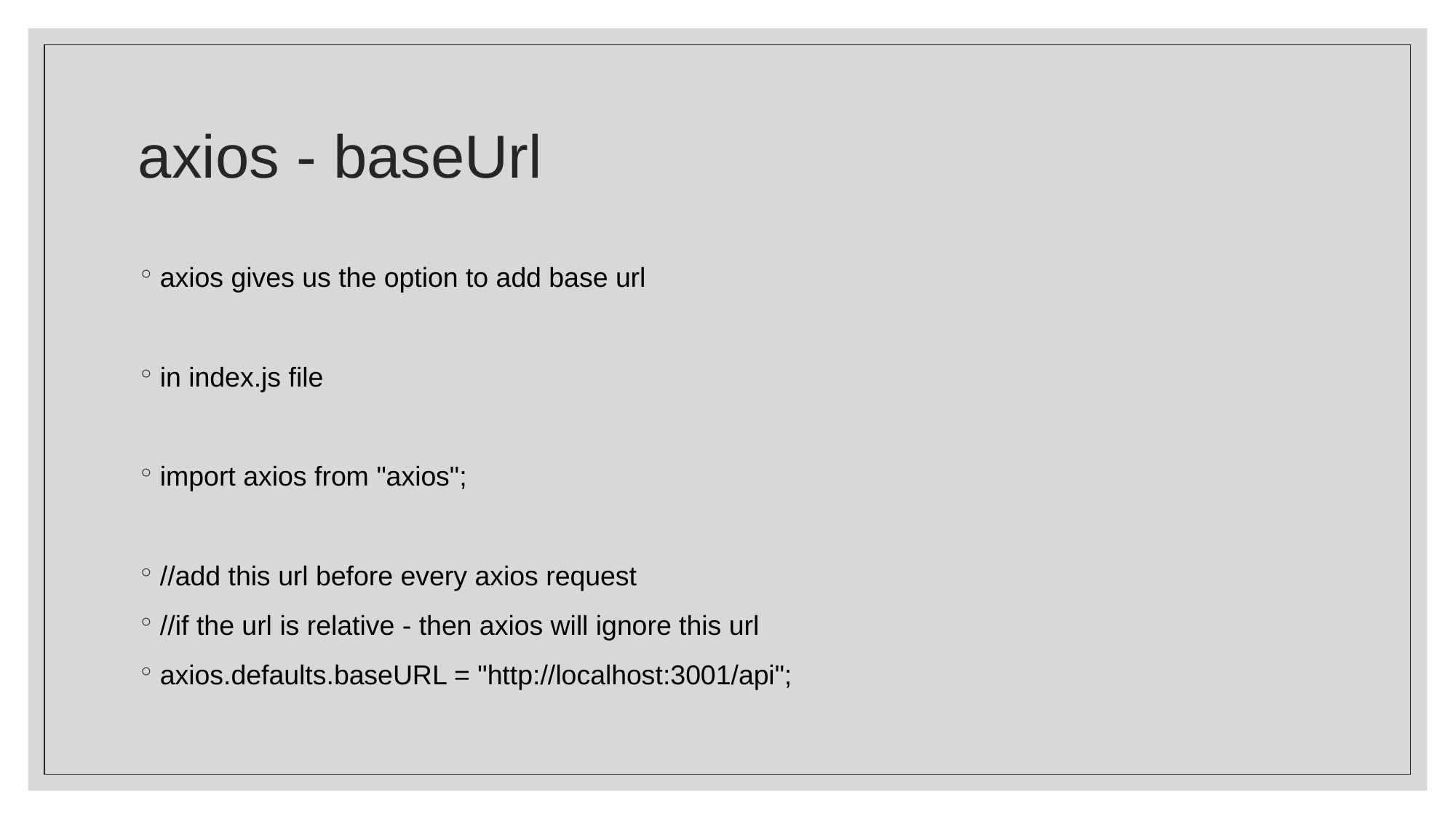

# axios - baseUrl
axios gives us the option to add base url

in index.js file

import axios from "axios";

//add this url before every axios request
//if the url is relative - then axios will ignore this url
axios.defaults.baseURL = "http://localhost:3001/api";